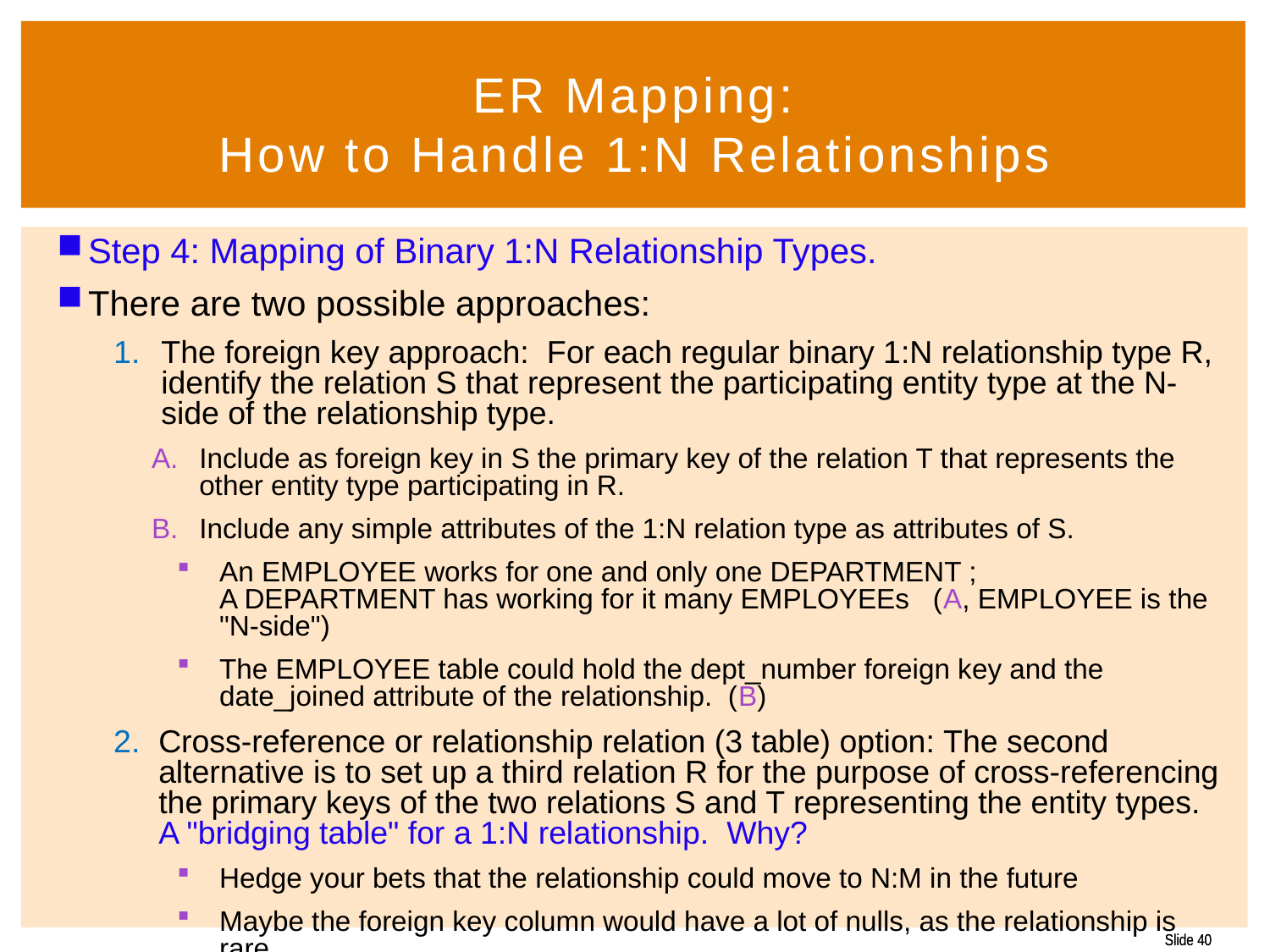

# ER Mapping: How to Handle 1:N Relationships
Step 4: Mapping of Binary 1:N Relationship Types.
There are two possible approaches:
The foreign key approach:  For each regular binary 1:N relationship type R, identify the relation S that represent the participating entity type at the N-side of the relationship type.
Include as foreign key in S the primary key of the relation T that represents the other entity type participating in R.
Include any simple attributes of the 1:N relation type as attributes of S.
An EMPLOYEE works for one and only one DEPARTMENT ;
A DEPARTMENT has working for it many EMPLOYEEs   (A, EMPLOYEE is the "N-side")
The EMPLOYEE table could hold the dept_number foreign key and the date_joined attribute of the relationship.  (B)
Cross-reference or relationship relation (3 table) option: The second alternative is to set up a third relation R for the purpose of cross-referencing the primary keys of the two relations S and T representing the entity types.
A "bridging table" for a 1:N relationship.  Why?
Hedge your bets that the relationship could move to N:M in the future
Maybe the foreign key column would have a lot of nulls, as the relationship is rare.